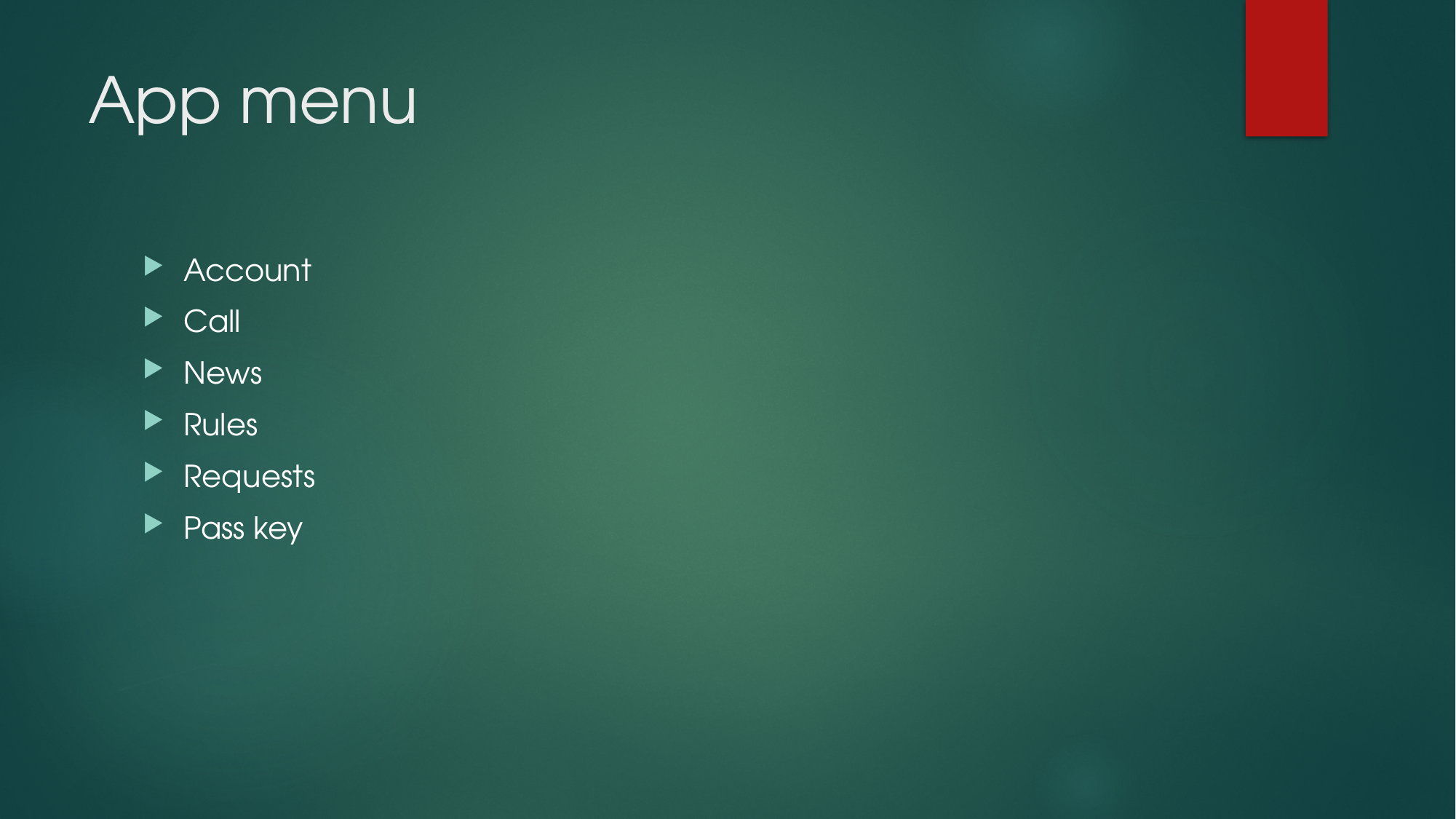

# App menu
Account
Call
News
Rules
Requests
Pass key